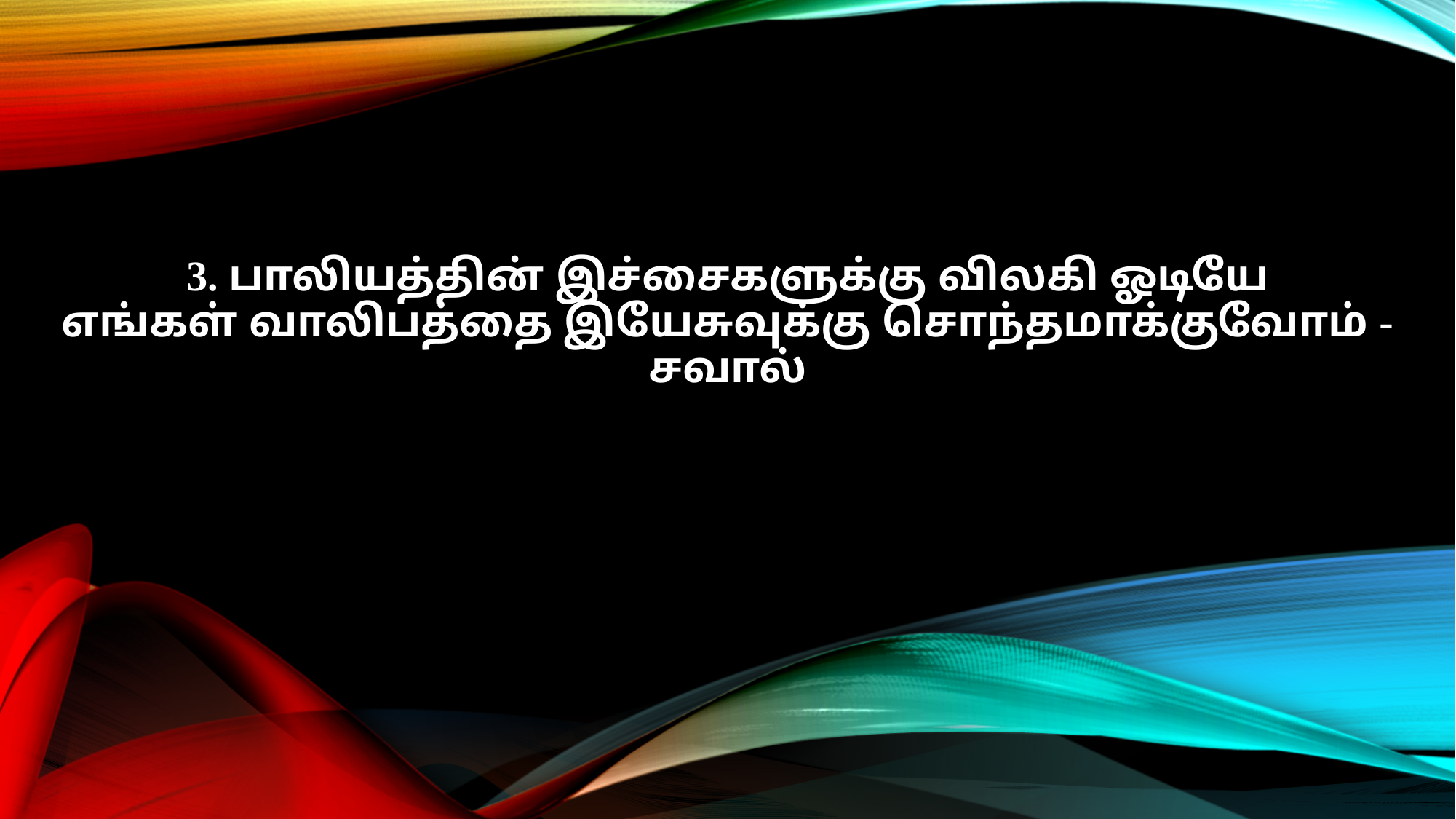

3. பாலியத்தின் இச்சைகளுக்கு விலகி ஓடியே
எங்கள் வாலிபத்தை இயேசுவுக்கு சொந்தமாக்குவோம் - சவால்